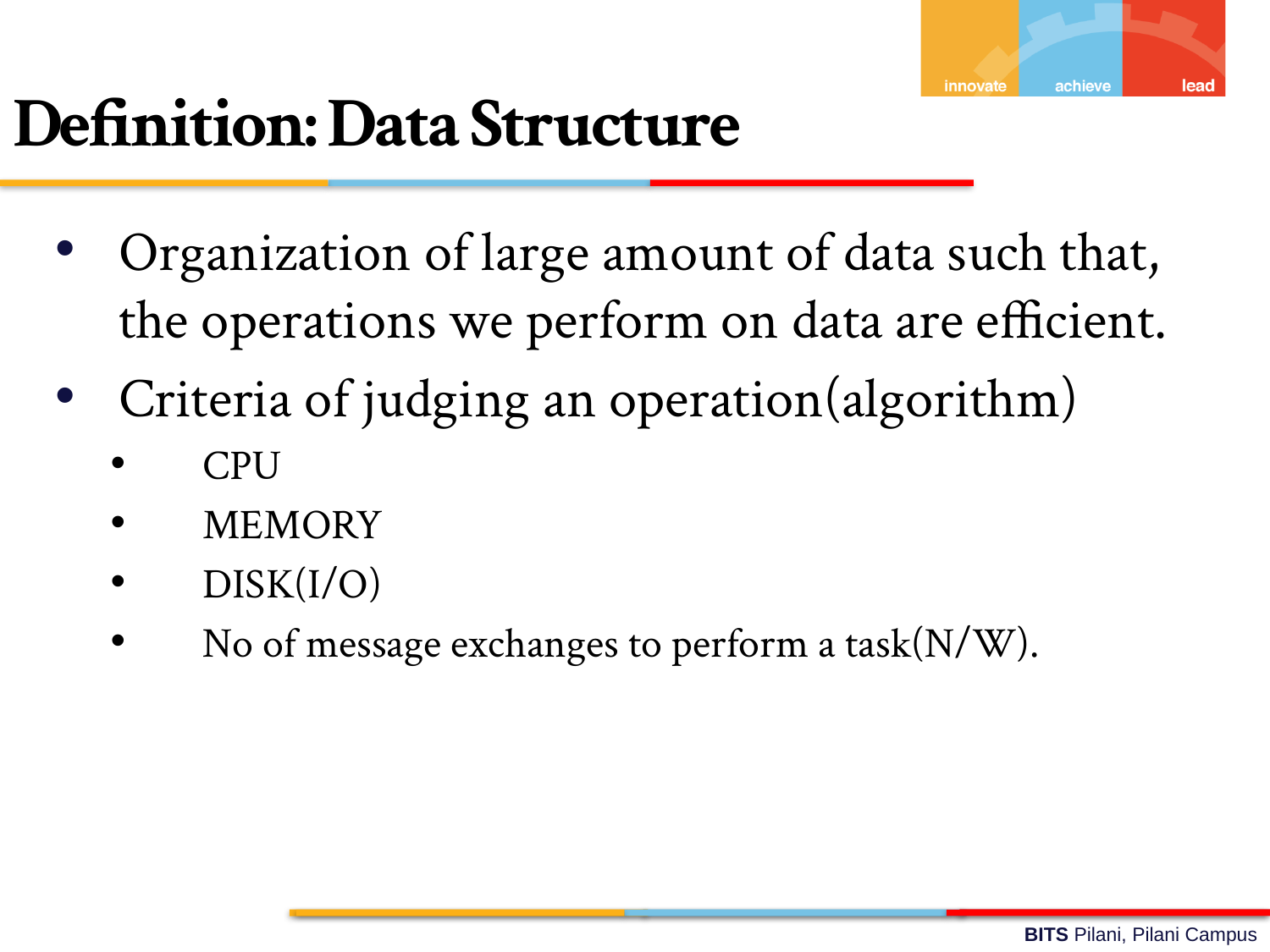

Definition: Data Structure
Organization of large amount of data such that, the operations we perform on data are efficient.
Criteria of judging an operation(algorithm)
   CPU
   MEMORY
   DISK(I/O)
   No of message exchanges to perform a task(N/W).